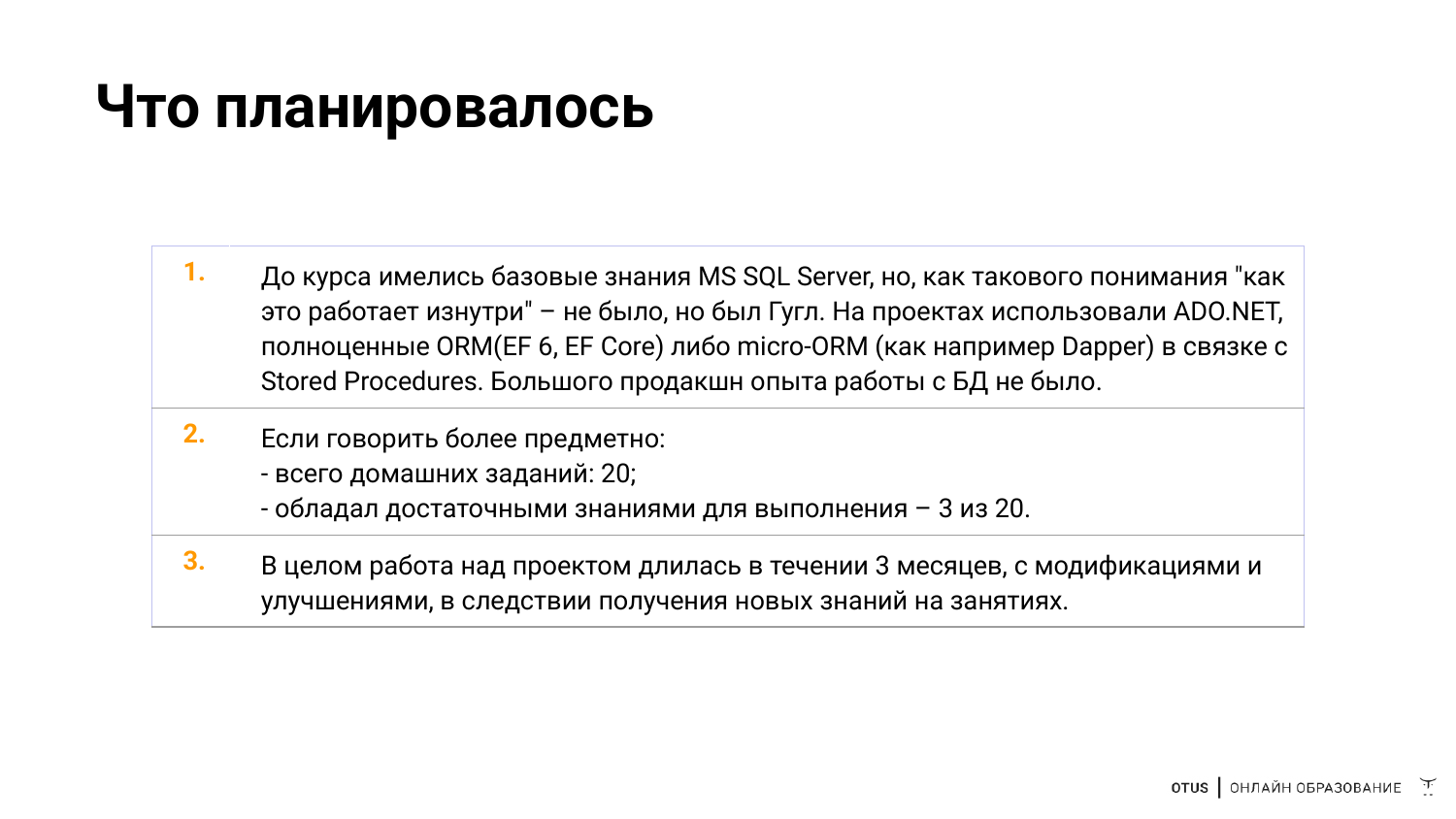

# Что планировалось

| 1. | До курса имелись базовые знания MS SQL Server, но, как такового понимания "как это работает изнутри" – не было, но был Гугл. На проектах использовали ADO.NET, полноценные ORM(EF 6, EF Core) либо micro-ORM (как например Dapper) в связке c Stored Procedures. Большого продакшн опыта работы с БД не было. |
| --- | --- |
| 2. | Если говорить более предметно: - всего домашних заданий: 20; - обладал достаточными знаниями для выполнения – 3 из 20. |
| 3. | В целом работа над проектом длилась в течении 3 месяцев, с модификациями и улучшениями, в следствии получения новых знаний на занятиях. |